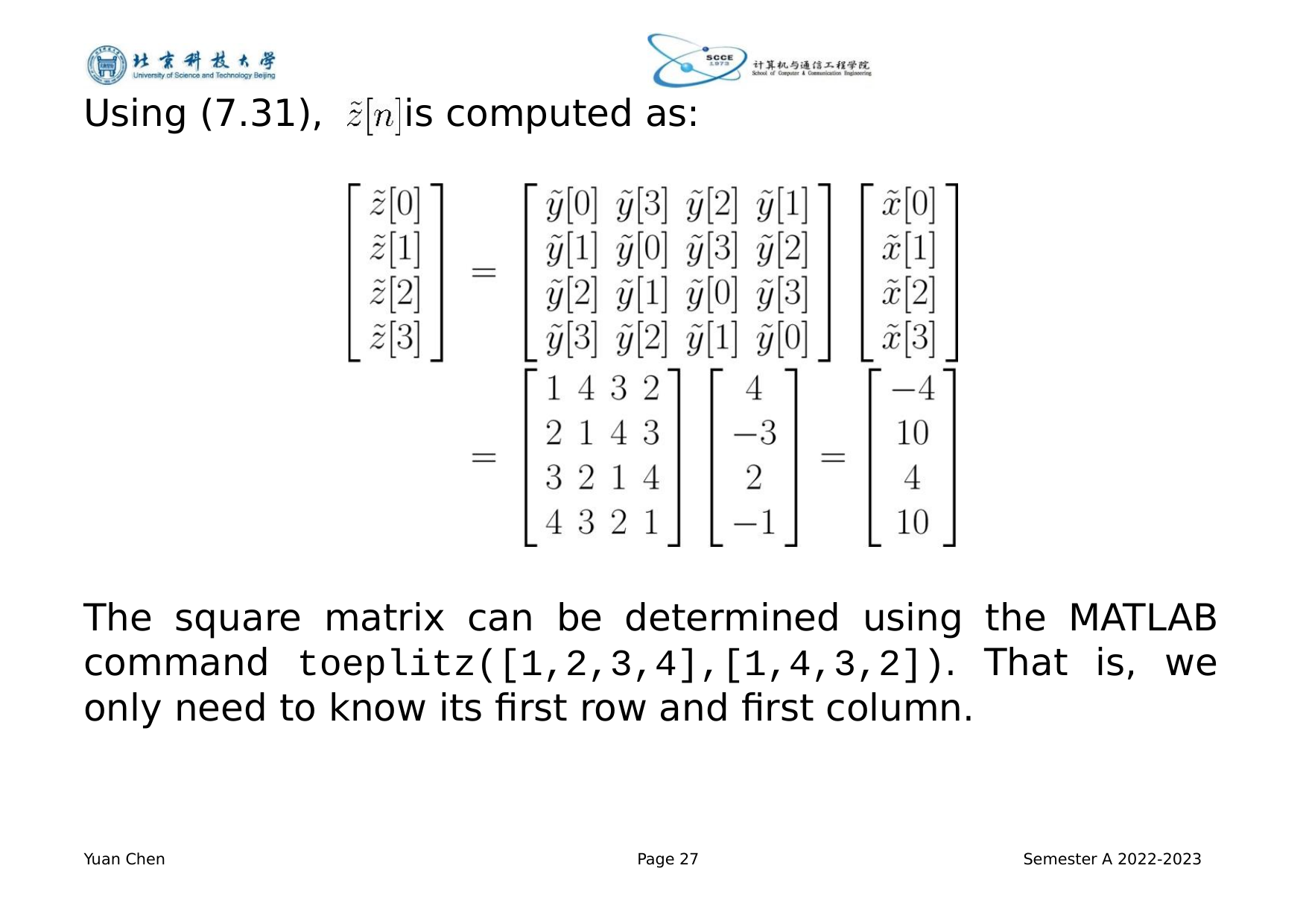

Using (7.31), is computed as:

The square matrix can be determined using the MATLAB
command toeplitz([1,2,3,4],[1,4,3,2]). That is, we
only need to know its first row and first column.
Yuan Chen
Page 27
Semester A 2022-2023